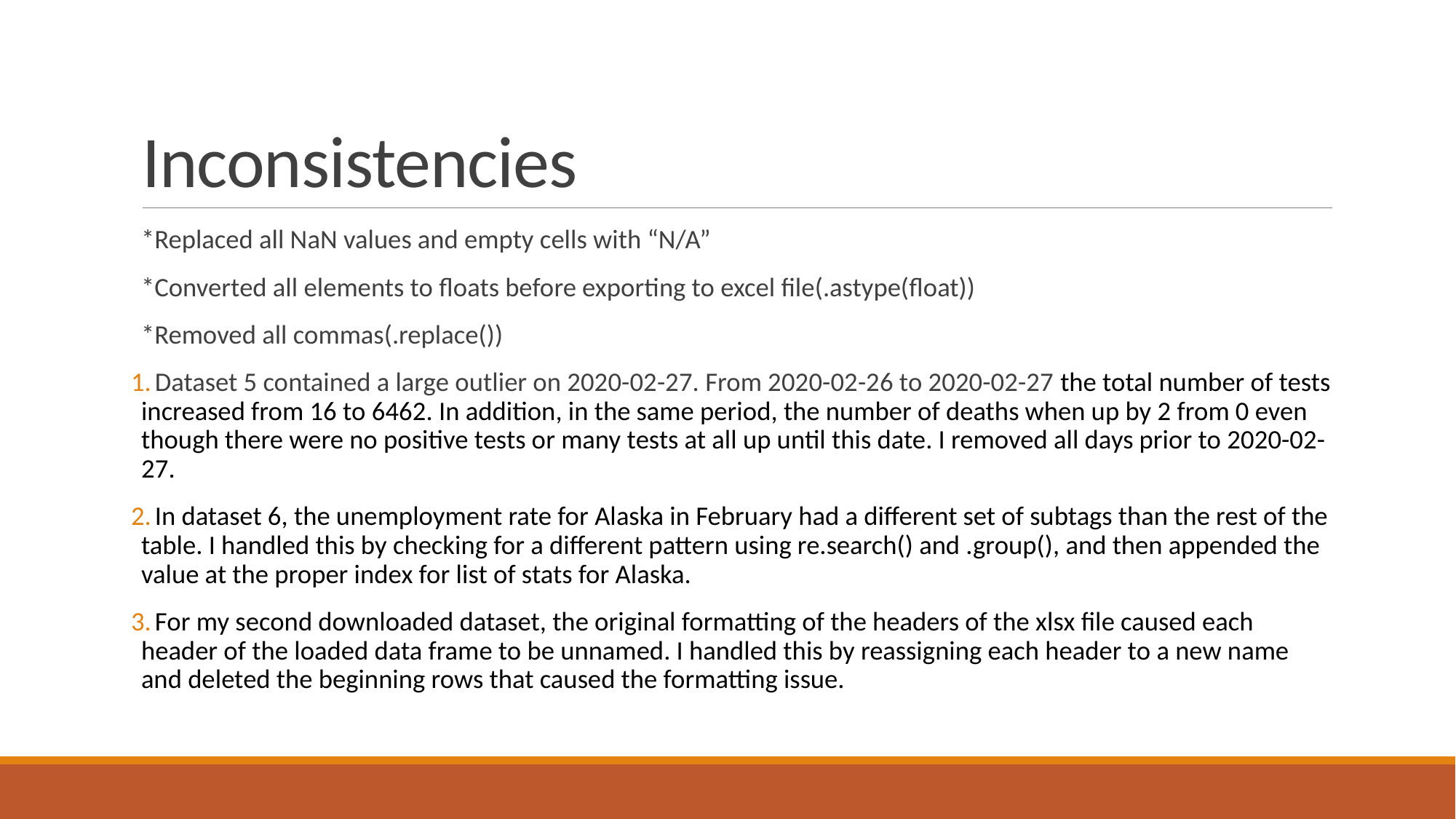

# Inconsistencies
*Replaced all NaN values and empty cells with “N/A”
*Converted all elements to floats before exporting to excel file(.astype(float))
*Removed all commas(.replace())
 Dataset 5 contained a large outlier on 2020-02-27. From 2020-02-26 to 2020-02-27 the total number of tests increased from 16 to 6462. In addition, in the same period, the number of deaths when up by 2 from 0 even though there were no positive tests or many tests at all up until this date. I removed all days prior to 2020-02-27.
 In dataset 6, the unemployment rate for Alaska in February had a different set of subtags than the rest of the table. I handled this by checking for a different pattern using re.search() and .group(), and then appended the value at the proper index for list of stats for Alaska.
 For my second downloaded dataset, the original formatting of the headers of the xlsx file caused each header of the loaded data frame to be unnamed. I handled this by reassigning each header to a new name and deleted the beginning rows that caused the formatting issue.